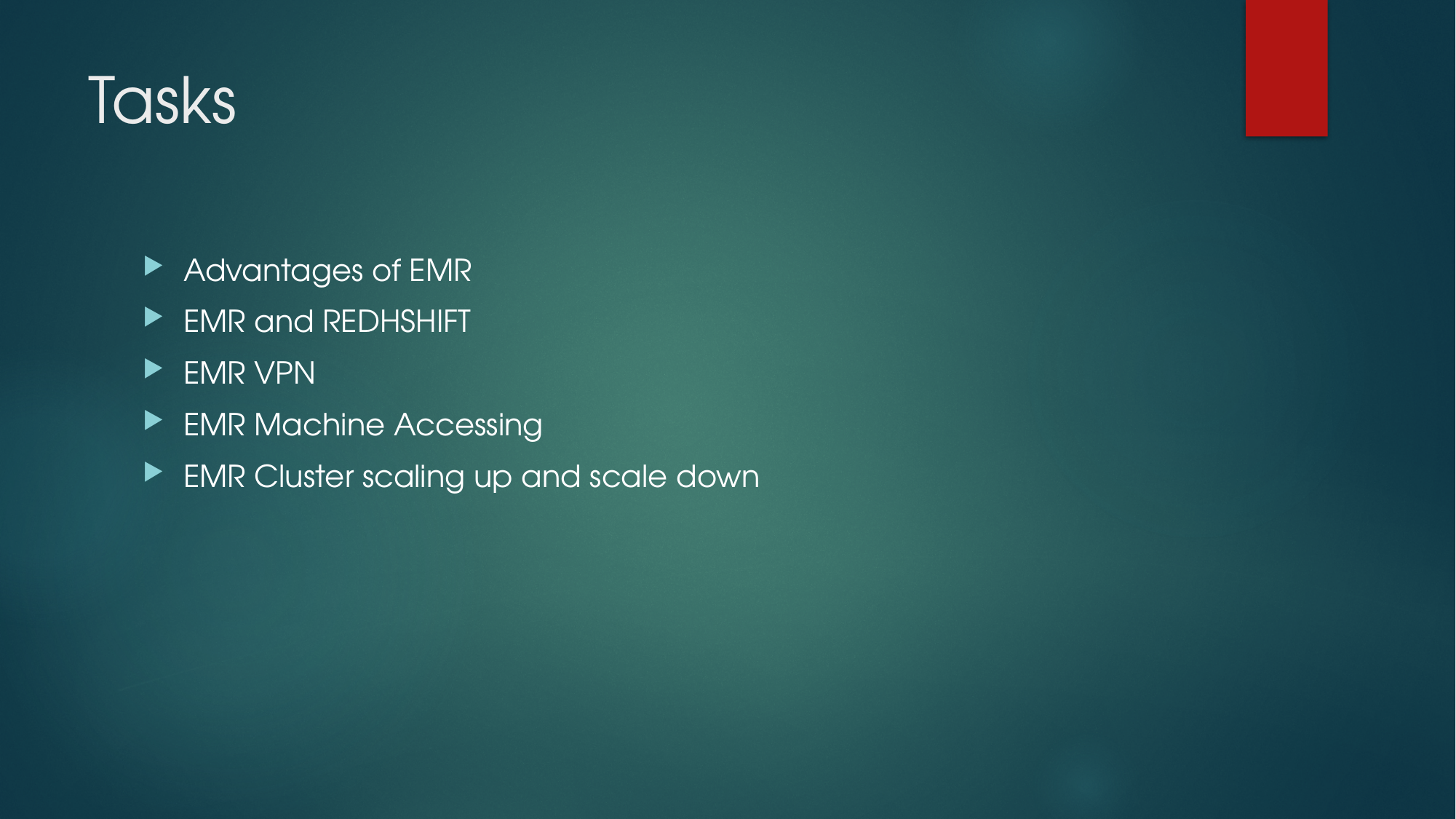

# Tasks
Advantages of EMR
EMR and REDHSHIFT
EMR VPN
EMR Machine Accessing
EMR Cluster scaling up and scale down